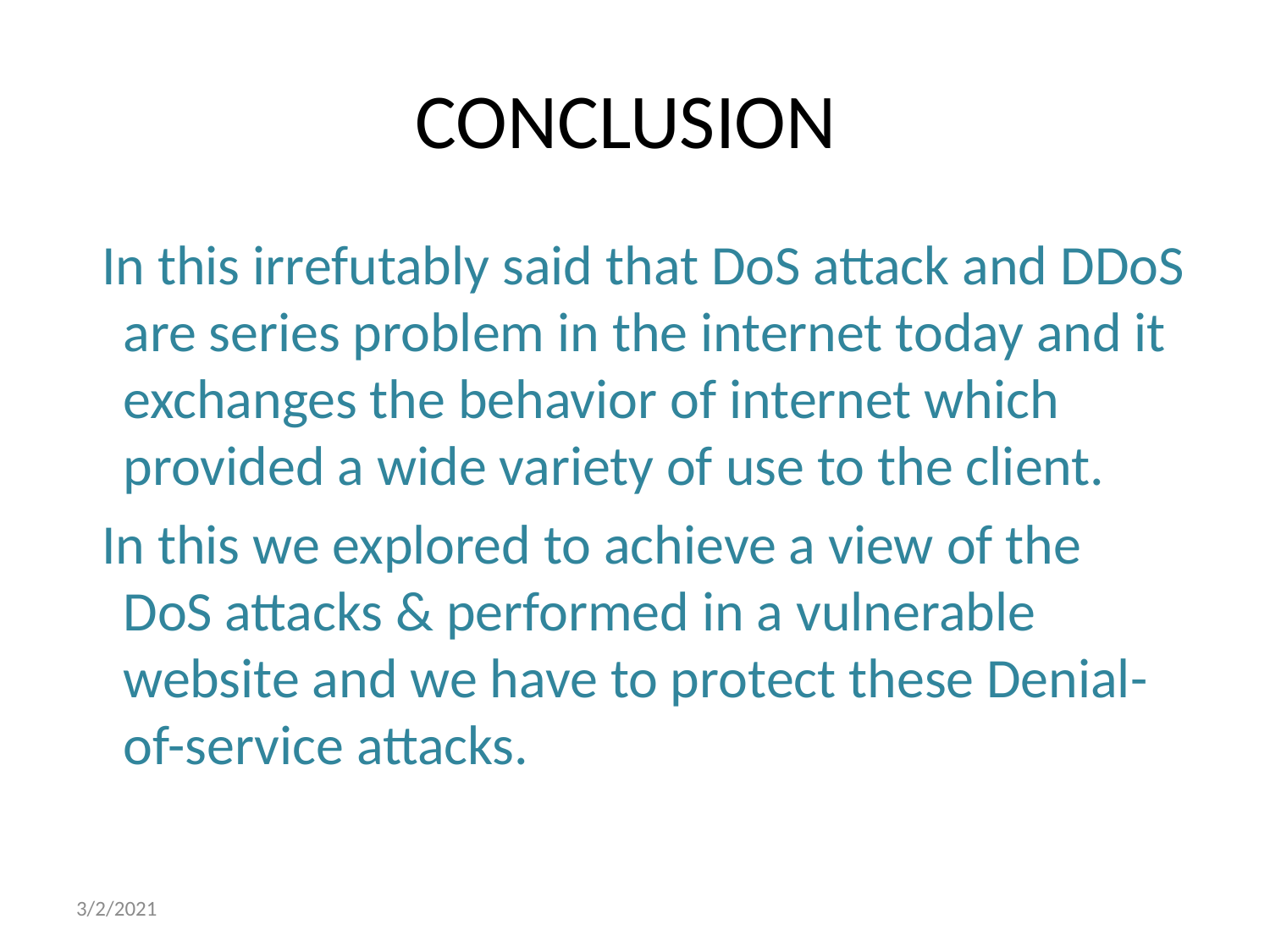

# CONCLUSION
  In this irrefutably said that DoS attack and DDoS are series problem in the internet today and it exchanges the behavior of internet which provided a wide variety of use to the client.
  In this we explored to achieve a view of the  DoS attacks & performed in a vulnerable website and we have to protect these Denial-of-service attacks.
3/2/2021